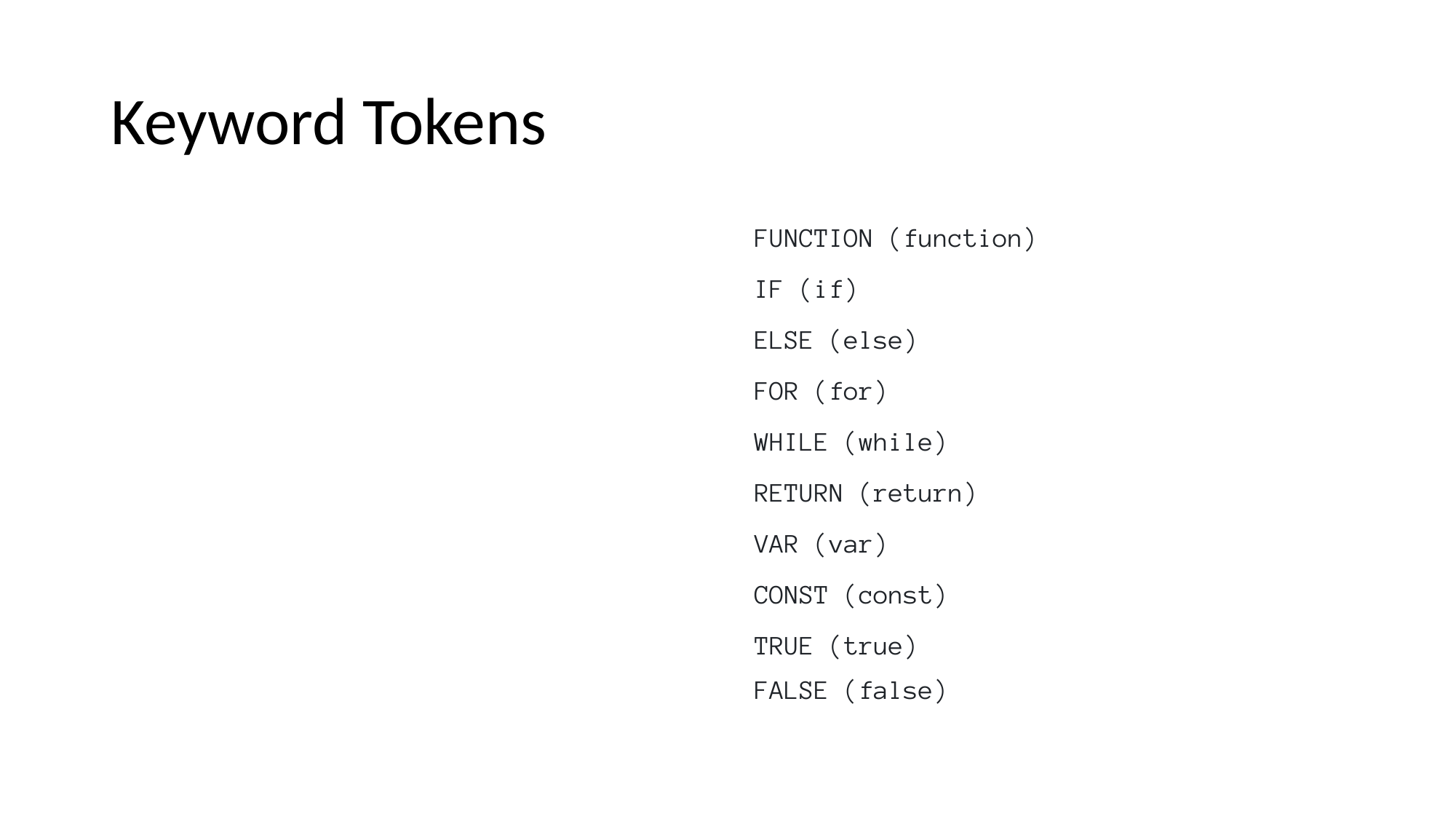

# Keyword Tokens
FUNCTION (function)
IF (if)
ELSE (else)
FOR (for)
WHILE (while)
RETURN (return)
VAR (var)
CONST (const)
TRUE (true)
FALSE (false)